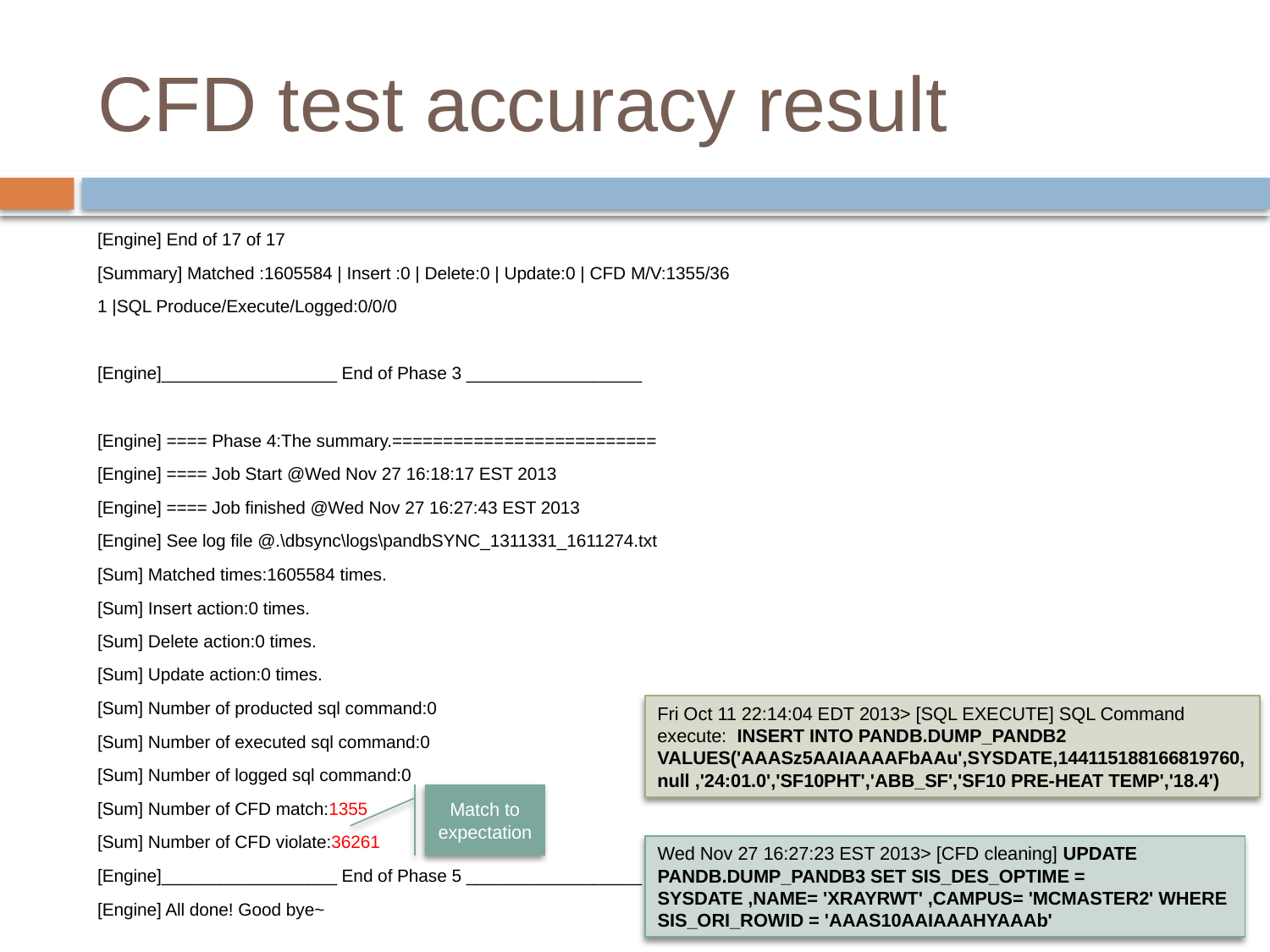

# CFD test accuracy result
[Engine] End of 17 of 17
[Summary] Matched :1605584 | Insert :0 | Delete:0 | Update:0 | CFD M/V:1355/36
1 |SQL Produce/Execute/Logged:0/0/0

[Engine]__________________ End of Phase 3 __________________

[Engine] ==== Phase 4:The summary.==========================
[Engine] ==== Job Start @Wed Nov 27 16:18:17 EST 2013
[Engine] ==== Job finished @Wed Nov 27 16:27:43 EST 2013
[Engine] See log file @.\dbsync\logs\pandbSYNC_1311331_1611274.txt
[Sum] Matched times:1605584 times.
[Sum] Insert action:0 times.
[Sum] Delete action:0 times.
[Sum] Update action:0 times.
[Sum] Number of producted sql command:0
[Sum] Number of executed sql command:0
[Sum] Number of logged sql command:0
[Sum] Number of CFD match:1355
[Sum] Number of CFD violate:36261
[Engine]__________________ End of Phase 5 __________________
[Engine] All done! Good bye~
Fri Oct 11 22:14:04 EDT 2013> [SQL EXECUTE] SQL Command execute:  INSERT INTO PANDB.DUMP_PANDB2 VALUES('AAASz5AAIAAAAFbAAu',SYSDATE,144115188166819760,null ,'24:01.0','SF10PHT','ABB_SF','SF10 PRE-HEAT TEMP','18.4')
Match to expectation
Wed Nov 27 16:27:23 EST 2013> [CFD cleaning] UPDATE PANDB.DUMP_PANDB3 SET SIS_DES_OPTIME = SYSDATE ,NAME= 'XRAYRWT' ,CAMPUS= 'MCMASTER2' WHERE SIS_ORI_ROWID = 'AAAS10AAIAAAHYAAAb'